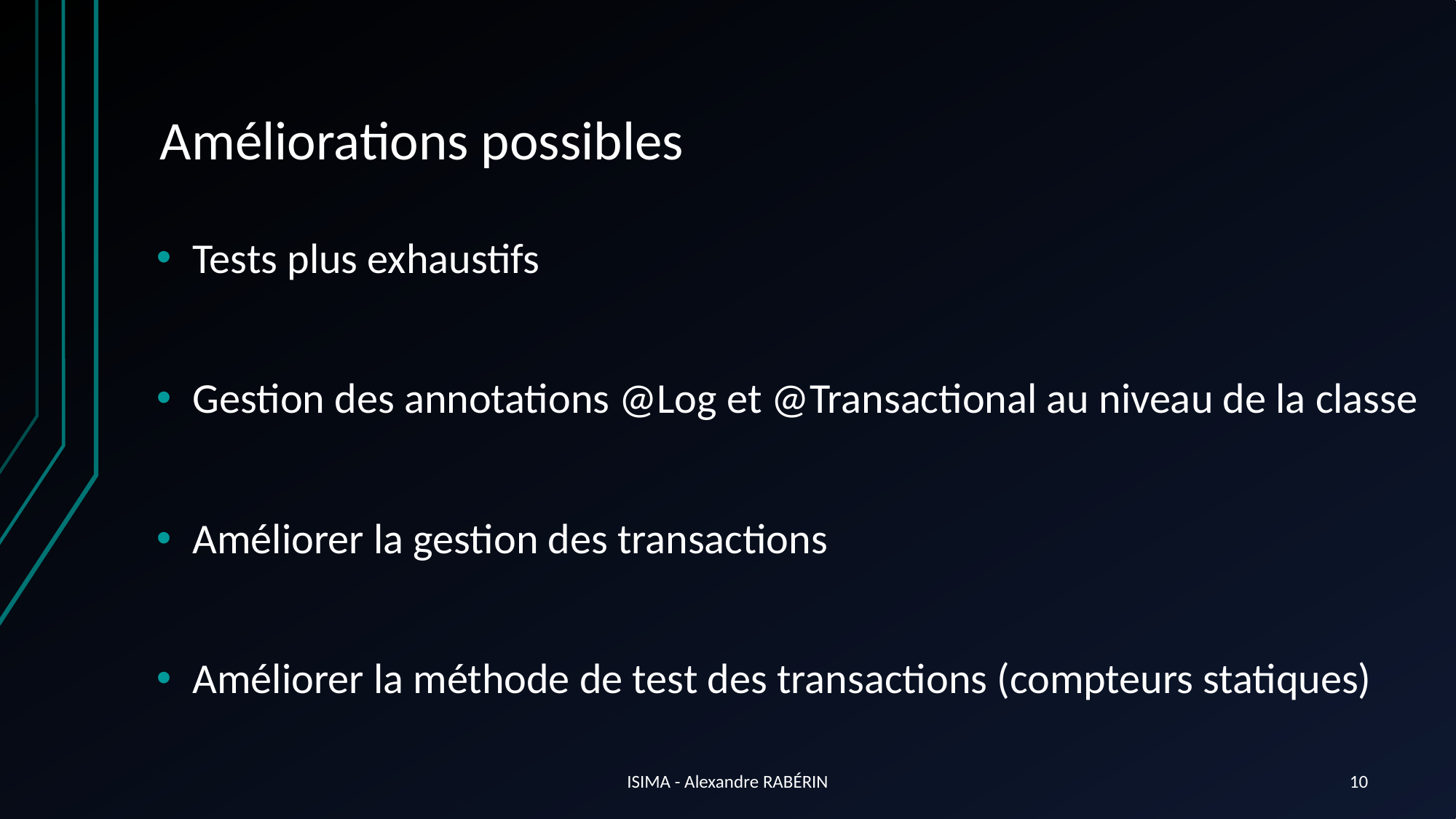

# Améliorations possibles
Tests plus exhaustifs

Gestion des annotations @Log et @Transactional au niveau de la classe

Améliorer la gestion des transactions

Améliorer la méthode de test des transactions (compteurs statiques)
ISIMA - Alexandre RABÉRIN
10